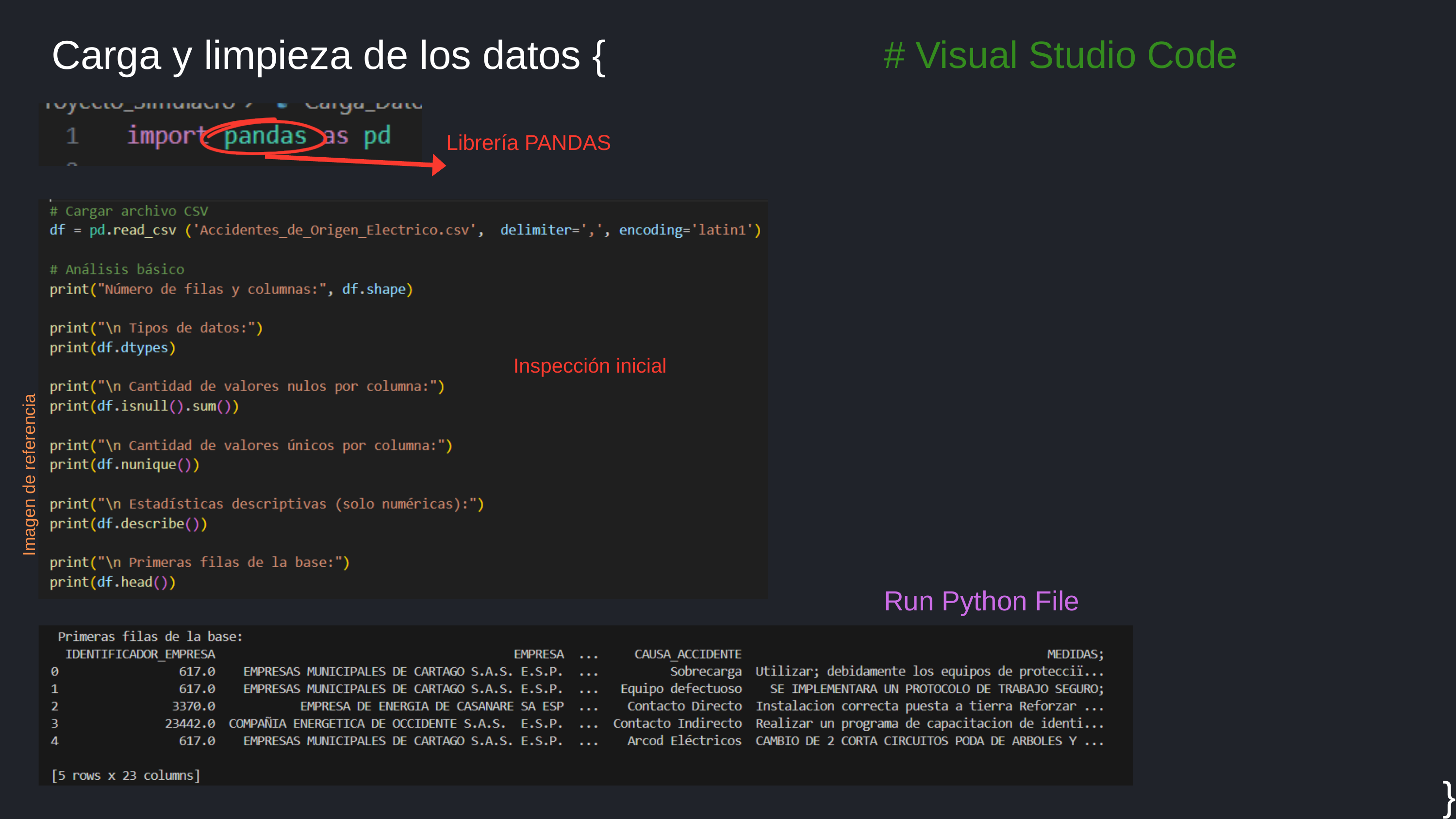

# Visual Studio Code
Carga y limpieza de los datos {

Librería PANDAS

Inspección inicial
Imagen de referencia
Run Python File

}